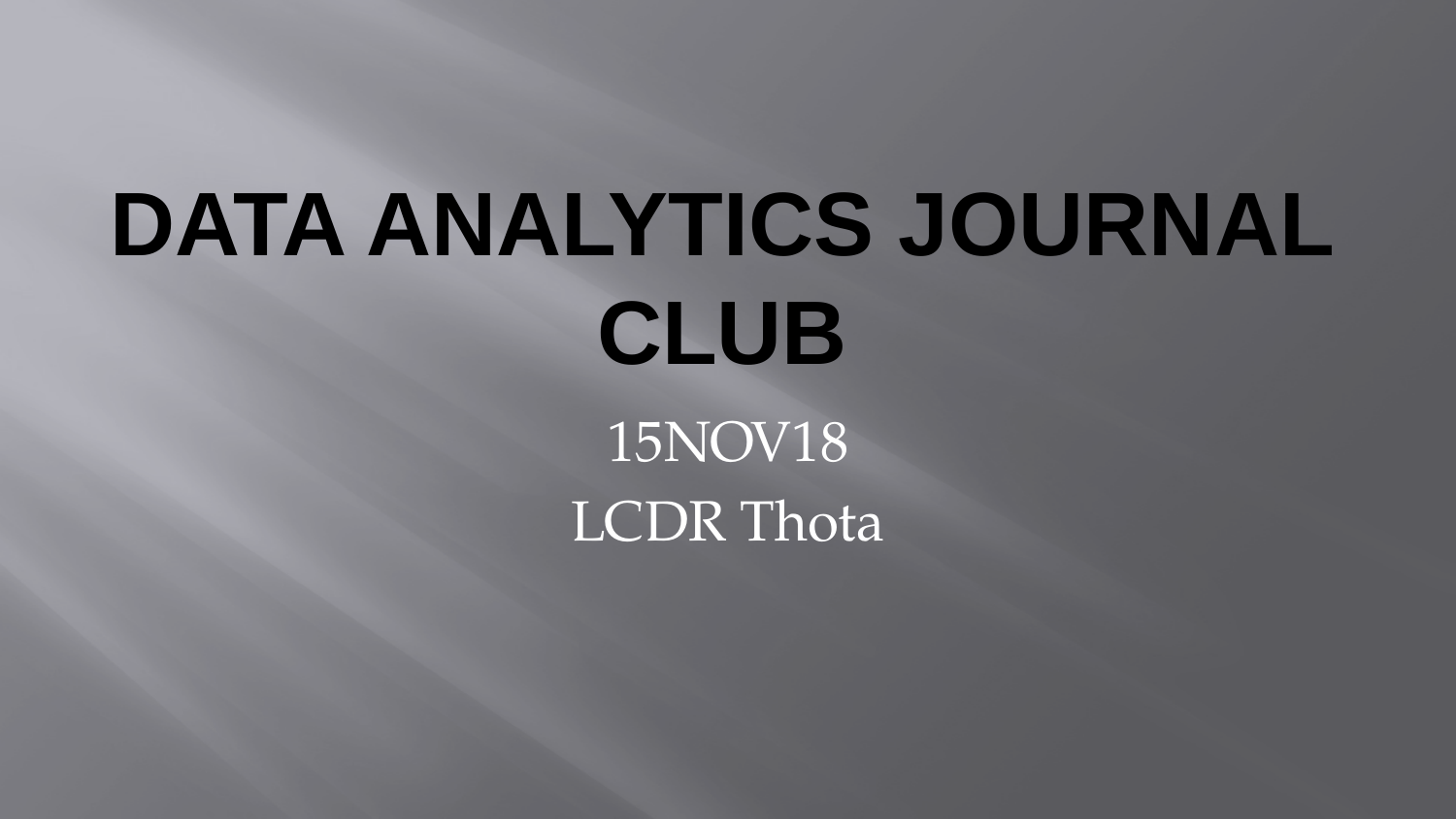

# Data Analytics Journal Club
15NOV18
LCDR Thota